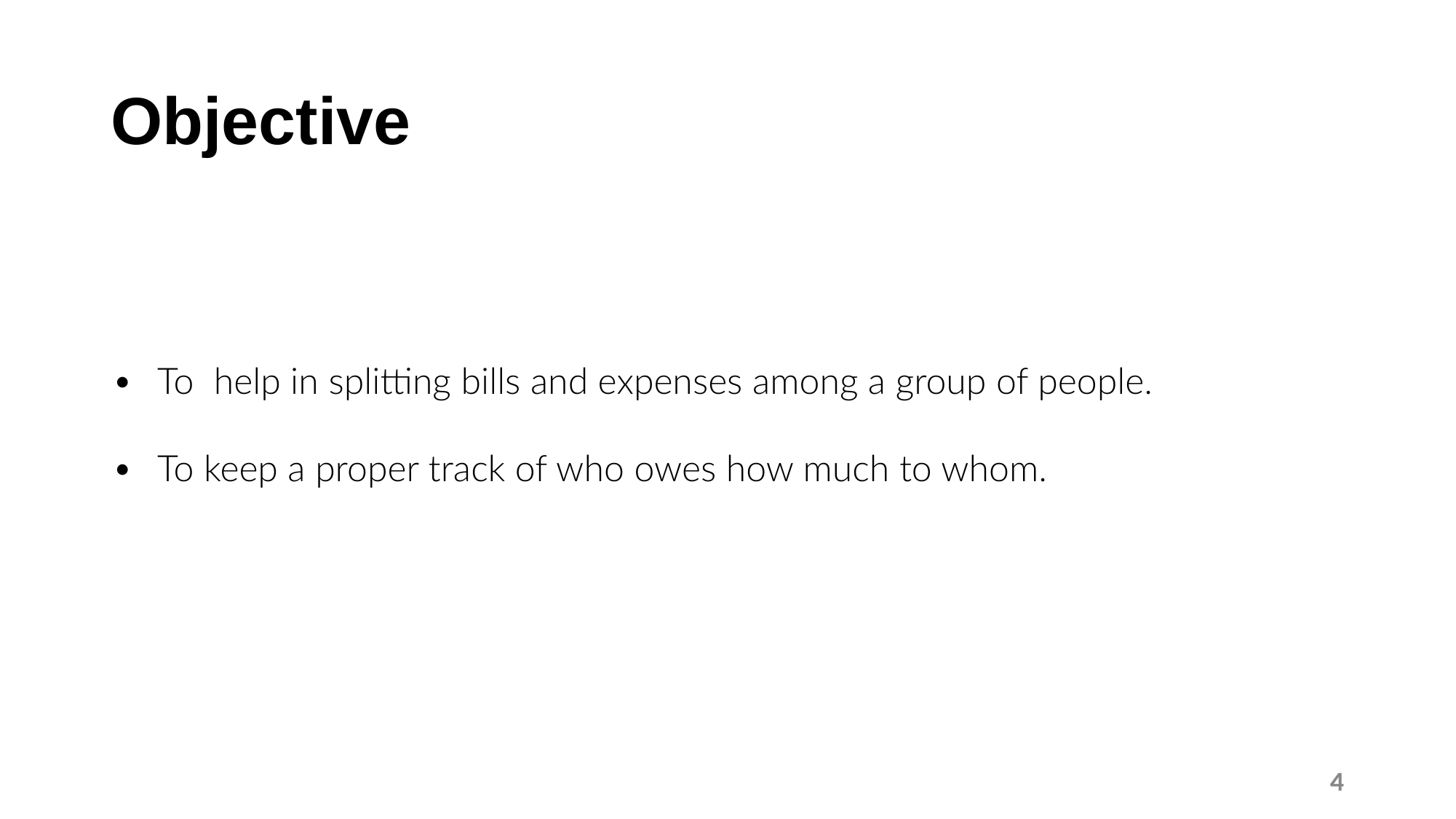

# Objective
To  help in splitting bills and expenses among a group of people.
To keep a proper track of who owes how much to whom.
4